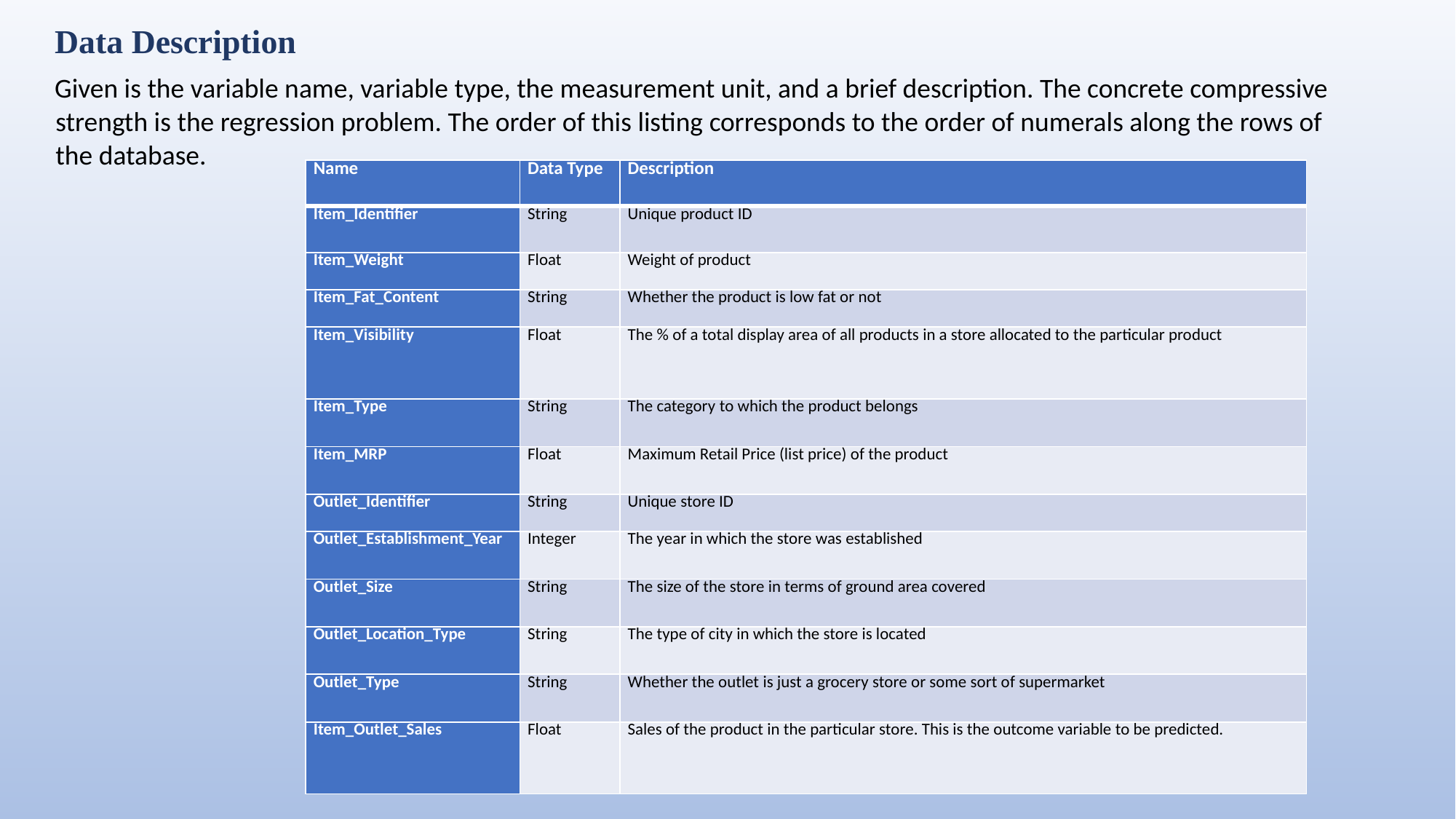

Data Description
Given is the variable name, variable type, the measurement unit, and a brief description. The concrete compressive strength is the regression problem. The order of this listing corresponds to the order of numerals along the rows of the database.
| Name | Data Type | Description |
| --- | --- | --- |
| Item\_Identifier | String | Unique product ID |
| Item\_Weight | Float | Weight of product |
| Item\_Fat\_Content | String | Whether the product is low fat or not |
| Item\_Visibility | Float | The % of a total display area of all products in a store allocated to the particular product |
| Item\_Type | String | The category to which the product belongs |
| Item\_MRP | Float | Maximum Retail Price (list price) of the product |
| Outlet\_Identifier | String | Unique store ID |
| Outlet\_Establishment\_Year | Integer | The year in which the store was established |
| Outlet\_Size | String | The size of the store in terms of ground area covered |
| Outlet\_Location\_Type | String | The type of city in which the store is located |
| Outlet\_Type | String | Whether the outlet is just a grocery store or some sort of supermarket |
| Item\_Outlet\_Sales | Float | Sales of the product in the particular store. This is the outcome variable to be predicted. |